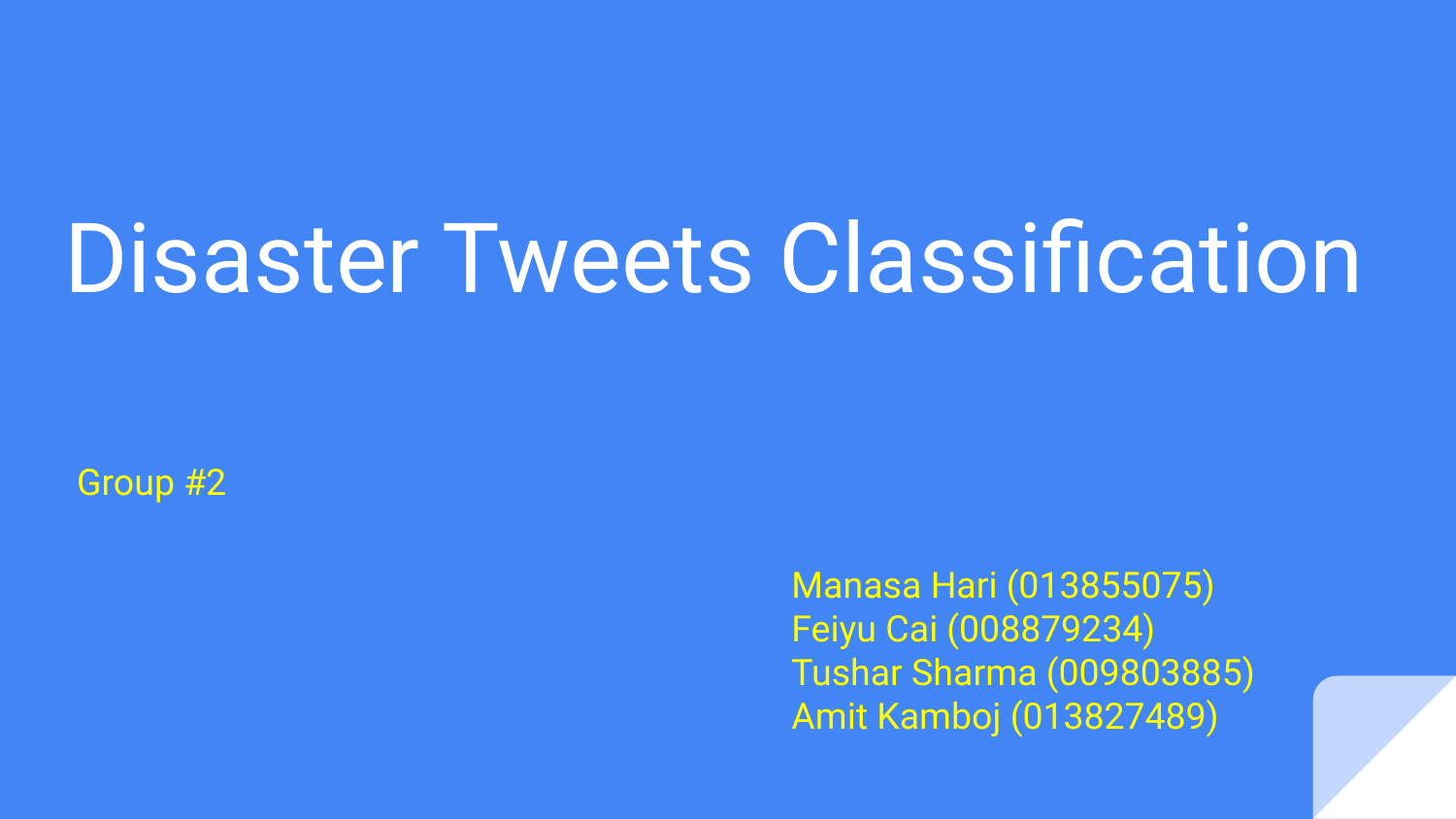

# Disaster Tweets Classification

Group #2
Manasa Hari (013855075)
Feiyu Cai (008879234)
Tushar Sharma (009803885)
Amit Kamboj (013827489)